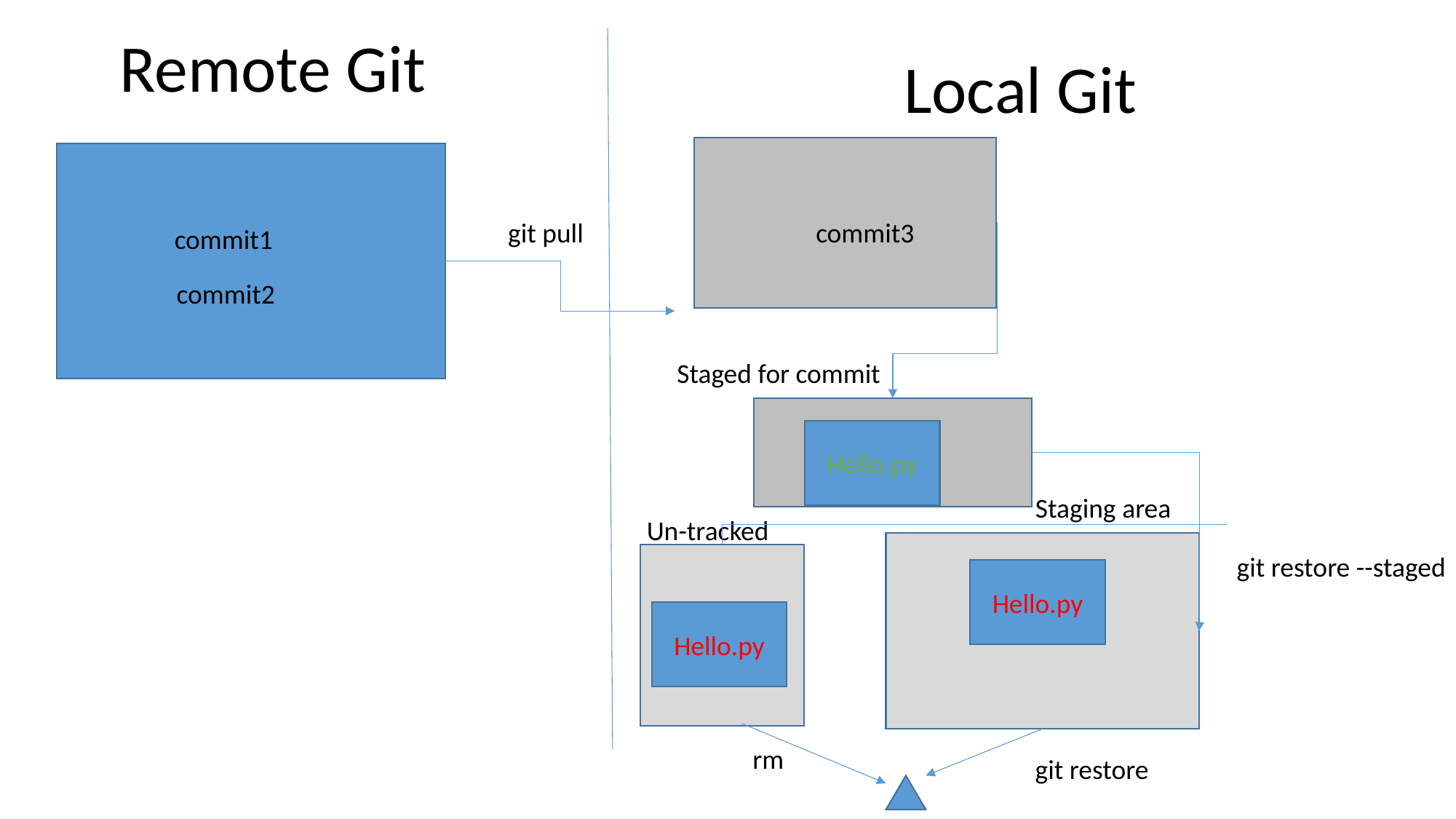

# Remote Git
Local Git

git pull
commit3
commit1
commit2
Staged for commit

Hello.py
Staging area
Un-tracked

git restore --staged
Hello.py
Hello.py
rm
git restore